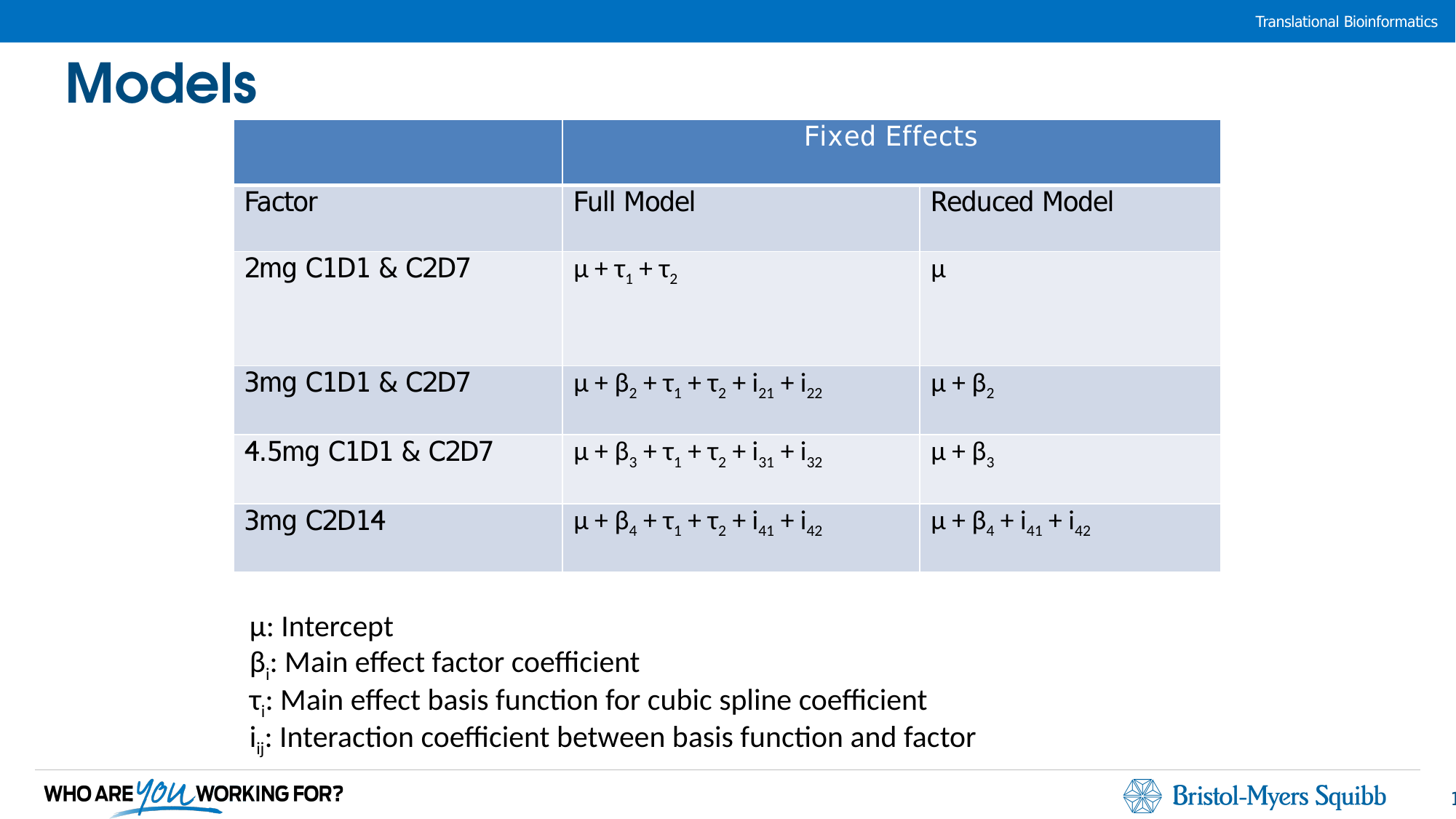

# Models
|  | Fixed Effects |  |
| --- | --- | --- |
| Factor | Full Model | Reduced Model |
| 2mg C1D1 & C2D7 | μ + τ1 + τ2 | μ |
| 3mg C1D1 & C2D7 | μ + β2 + τ1 + τ2 + i21 + i22 | μ + β2 |
| 4.5mg C1D1 & C2D7 | μ + β3 + τ1 + τ2 + i31 + i32 | μ + β3 |
| 3mg C2D14 | μ + β4 + τ1 + τ2 + i41 + i42 | μ + β4 + i41 + i42 |
μ: Intercept
βi: Main effect factor coefficient
τi: Main effect basis function for cubic spline coefficient
iij: Interaction coefficient between basis function and factor